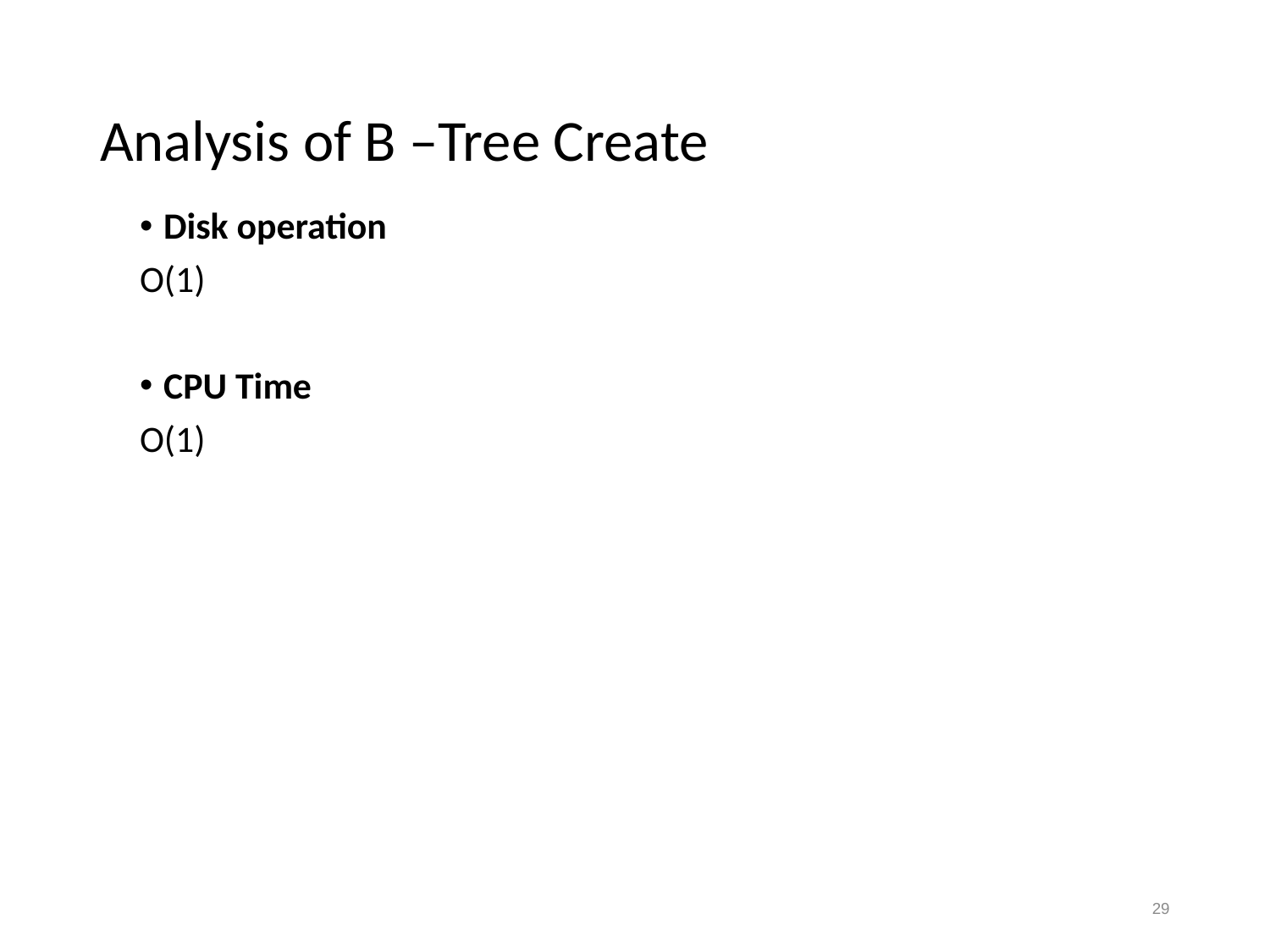

# Analysis of B –Tree Create
Disk operation
O(1)

CPU Time
O(1)

29